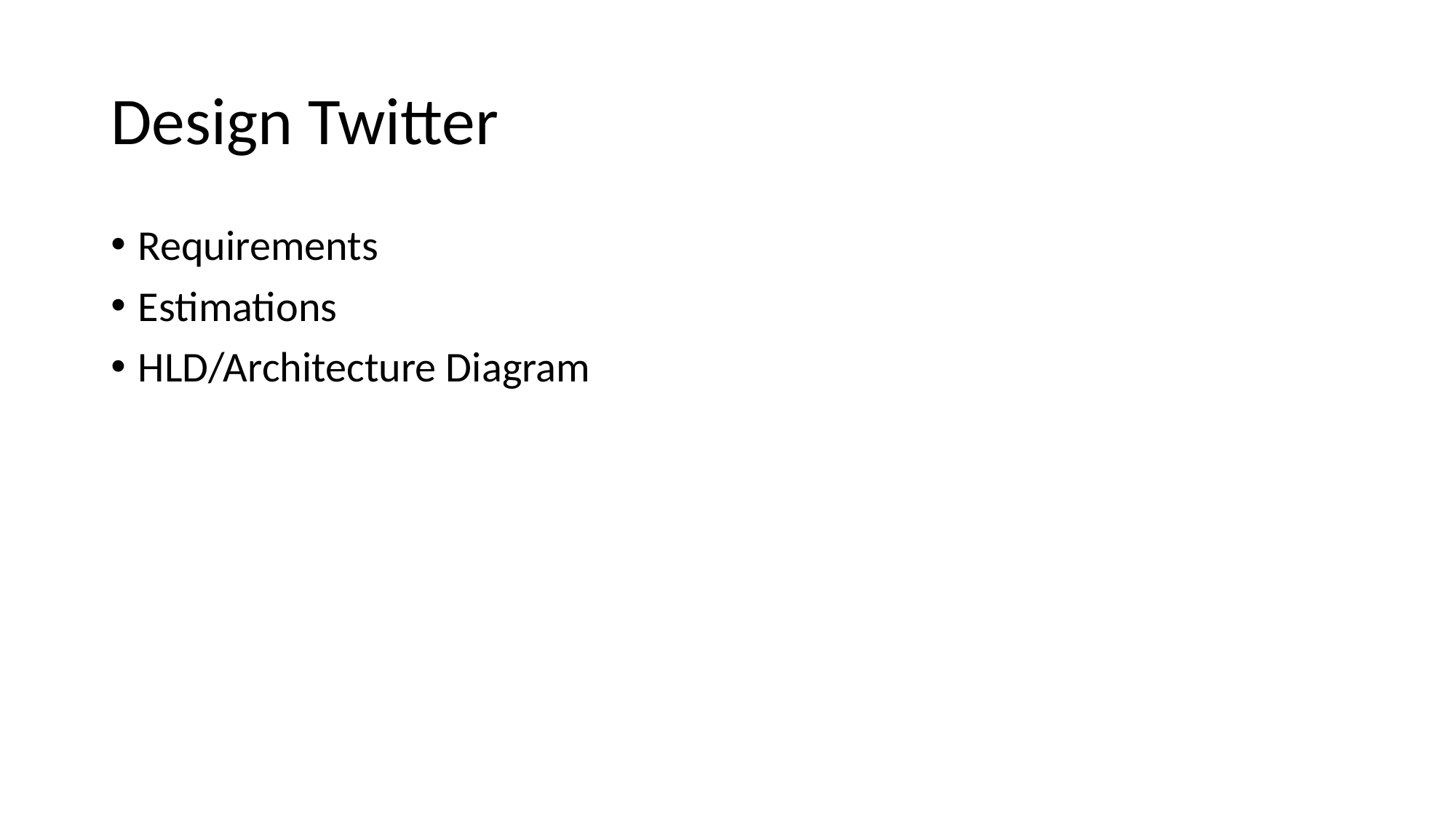

# Design Twitter
Requirements
Estimations
HLD/Architecture Diagram